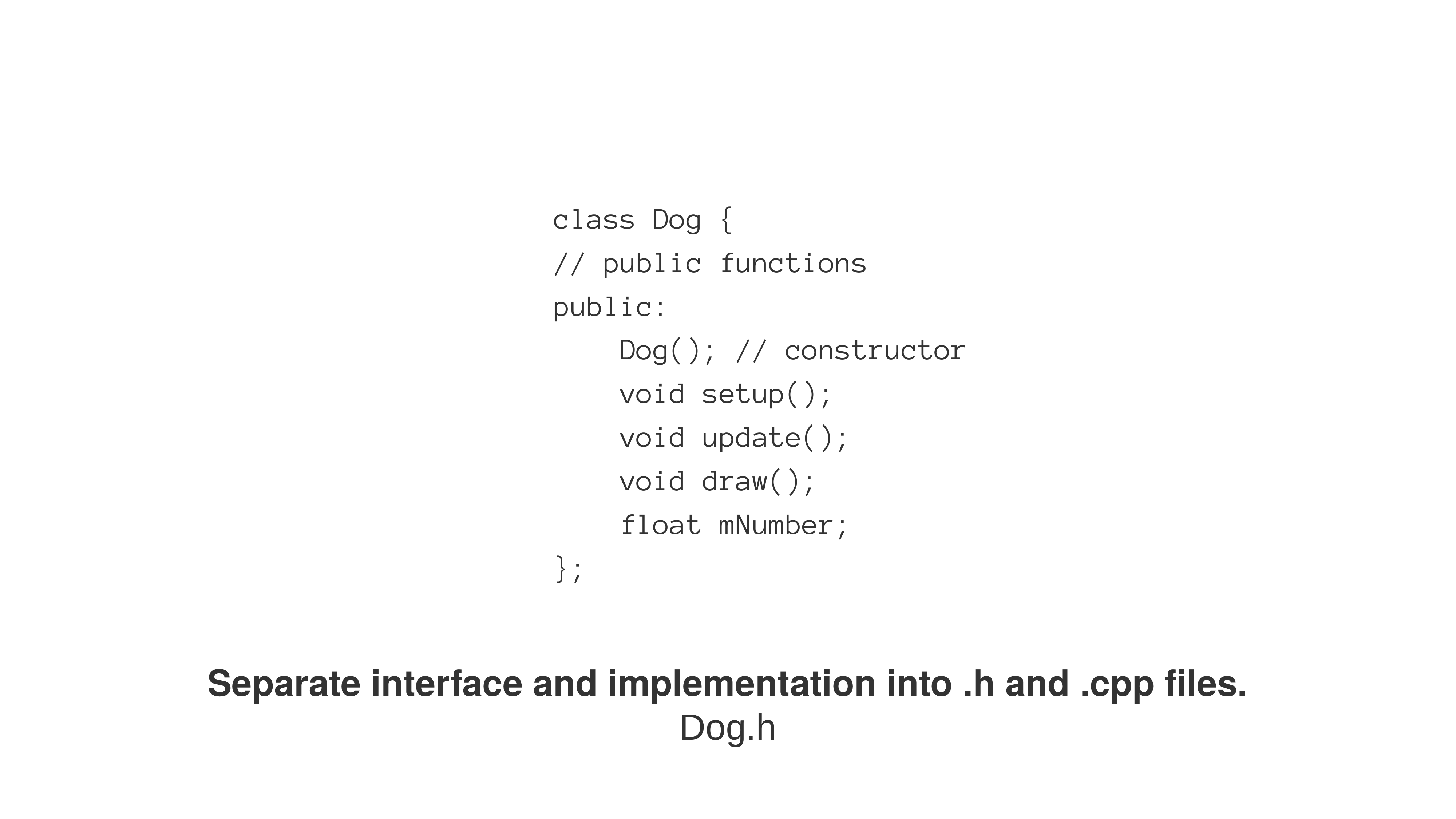

class Dog {
// public functions
public:
    Dog(); // constructor
    void setup();
    void update();
    void draw();
    float mNumber;
};
Separate interface and implementation into .h and .cpp files.
Dog.h